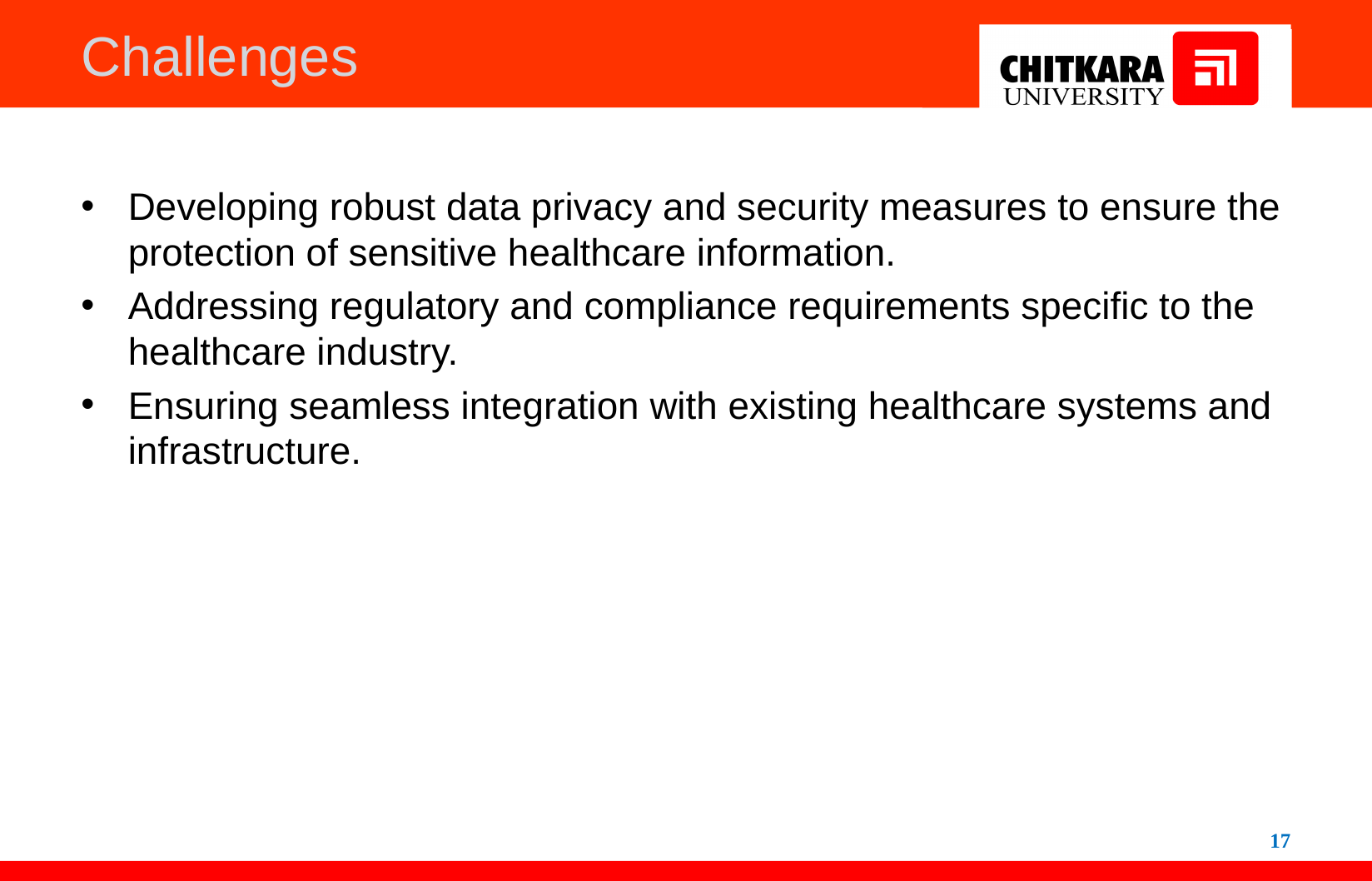

# Challenges
Developing robust data privacy and security measures to ensure the protection of sensitive healthcare information.
Addressing regulatory and compliance requirements specific to the healthcare industry.
Ensuring seamless integration with existing healthcare systems and infrastructure.

17